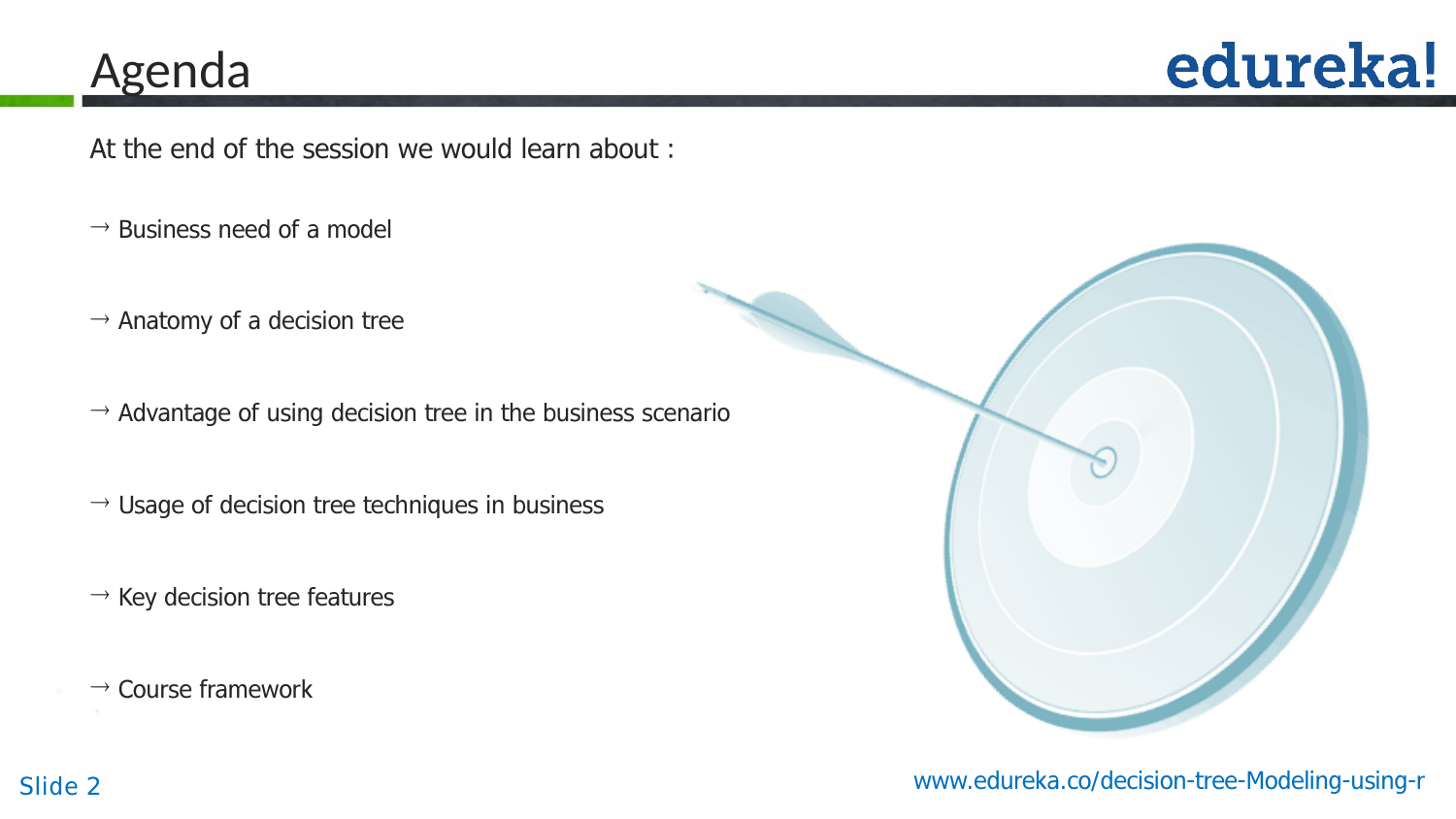

# Agenda
At the end of the session we would learn about :
 Business need of a model
 Anatomy of a decision tree
 Advantage of using decision tree in the business scenario
 Usage of decision tree techniques in business
 Key decision tree features
 Course framework